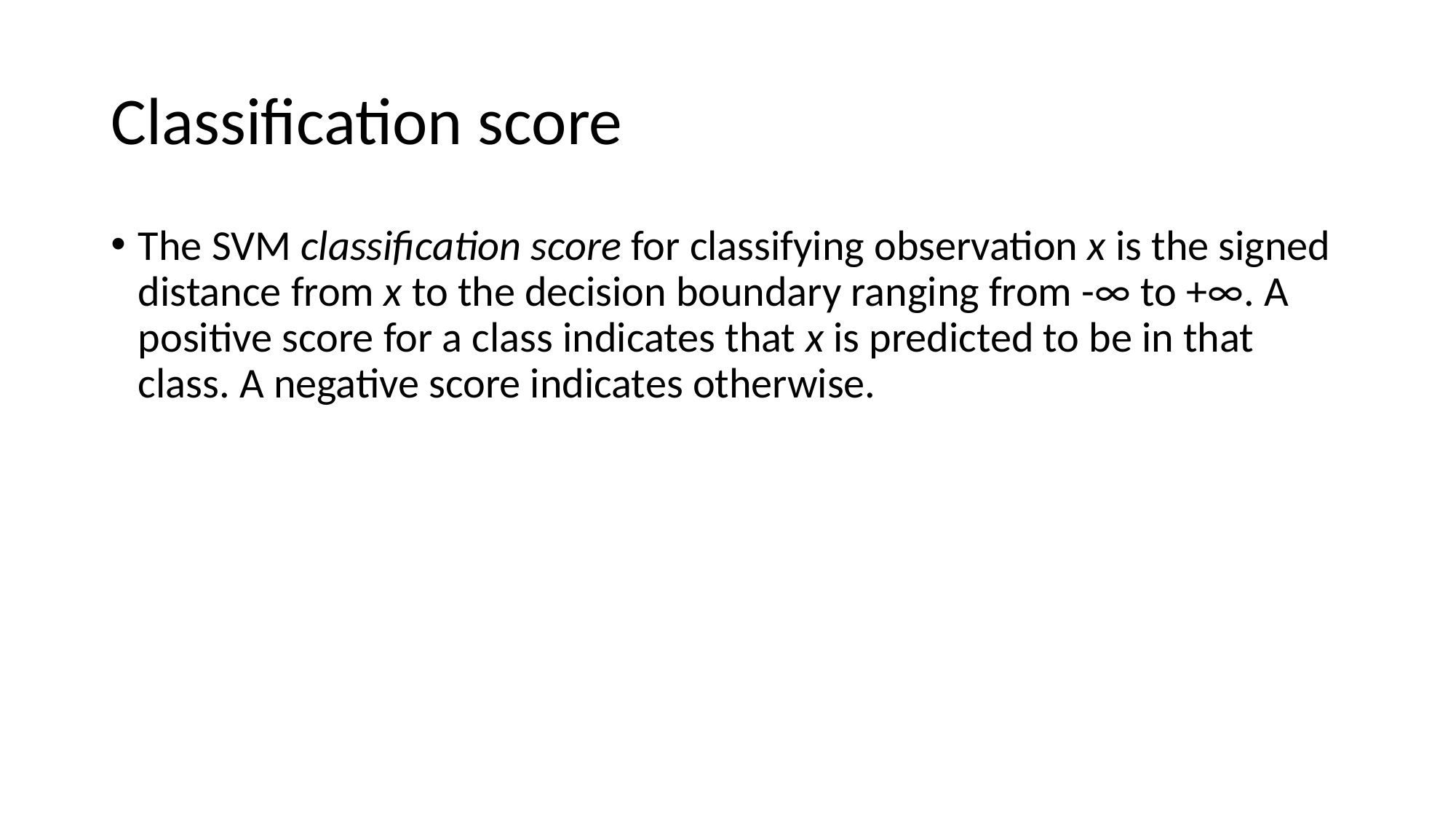

# Classification score
The SVM classification score for classifying observation x is the signed distance from x to the decision boundary ranging from -∞ to +∞. A positive score for a class indicates that x is predicted to be in that class. A negative score indicates otherwise.